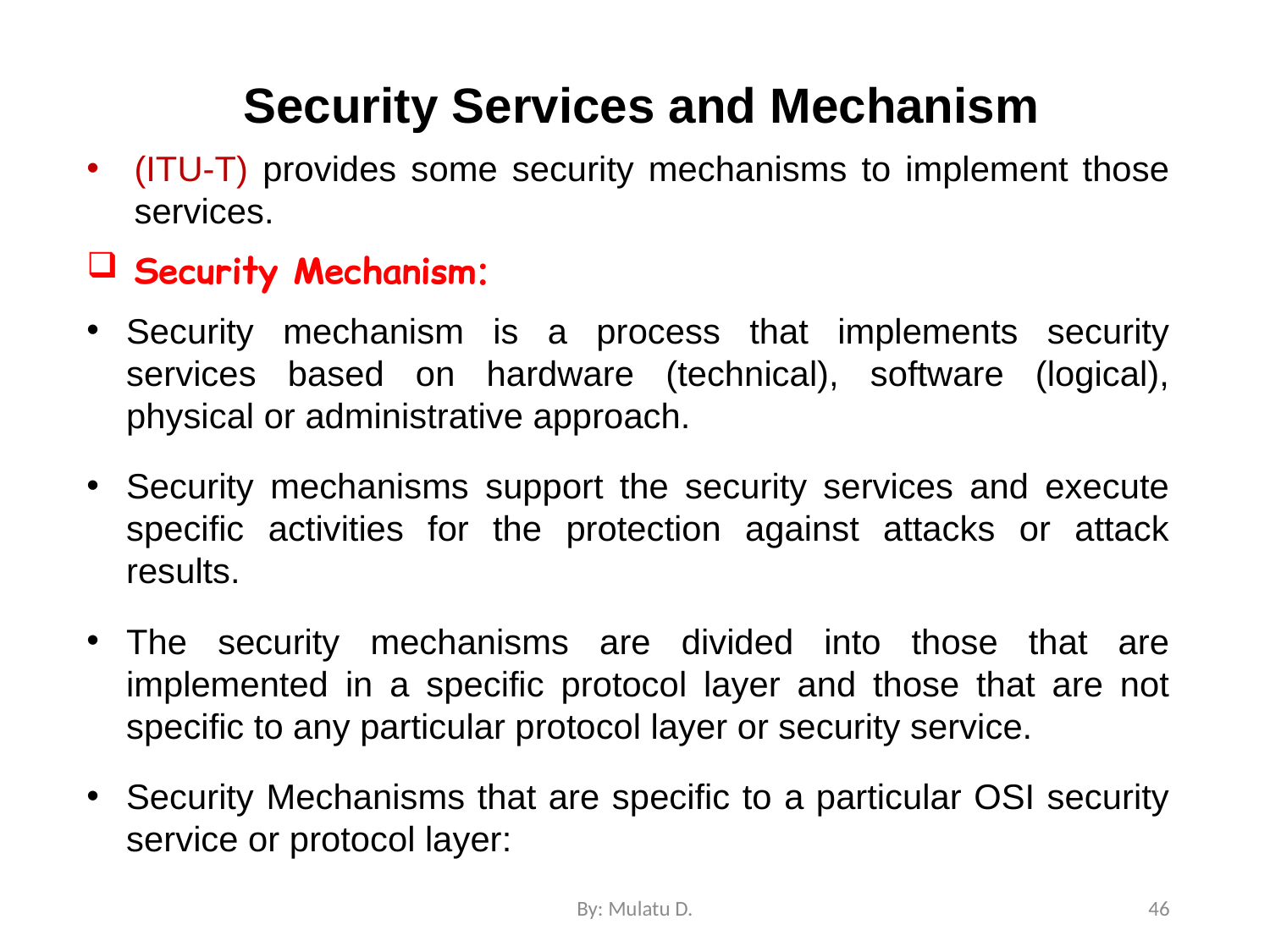

# Security Services and Mechanism
(ITU-T) provides some security mechanisms to implement those services.
Security Mechanism:
Security mechanism is a process that implements security services based on hardware (technical), software (logical), physical or administrative approach.
Security mechanisms support the security services and execute specific activities for the protection against attacks or attack results.
The security mechanisms are divided into those that are implemented in a specific protocol layer and those that are not specific to any particular protocol layer or security service.
Security Mechanisms that are specific to a particular OSI security service or protocol layer:

By: Mulatu D.
46